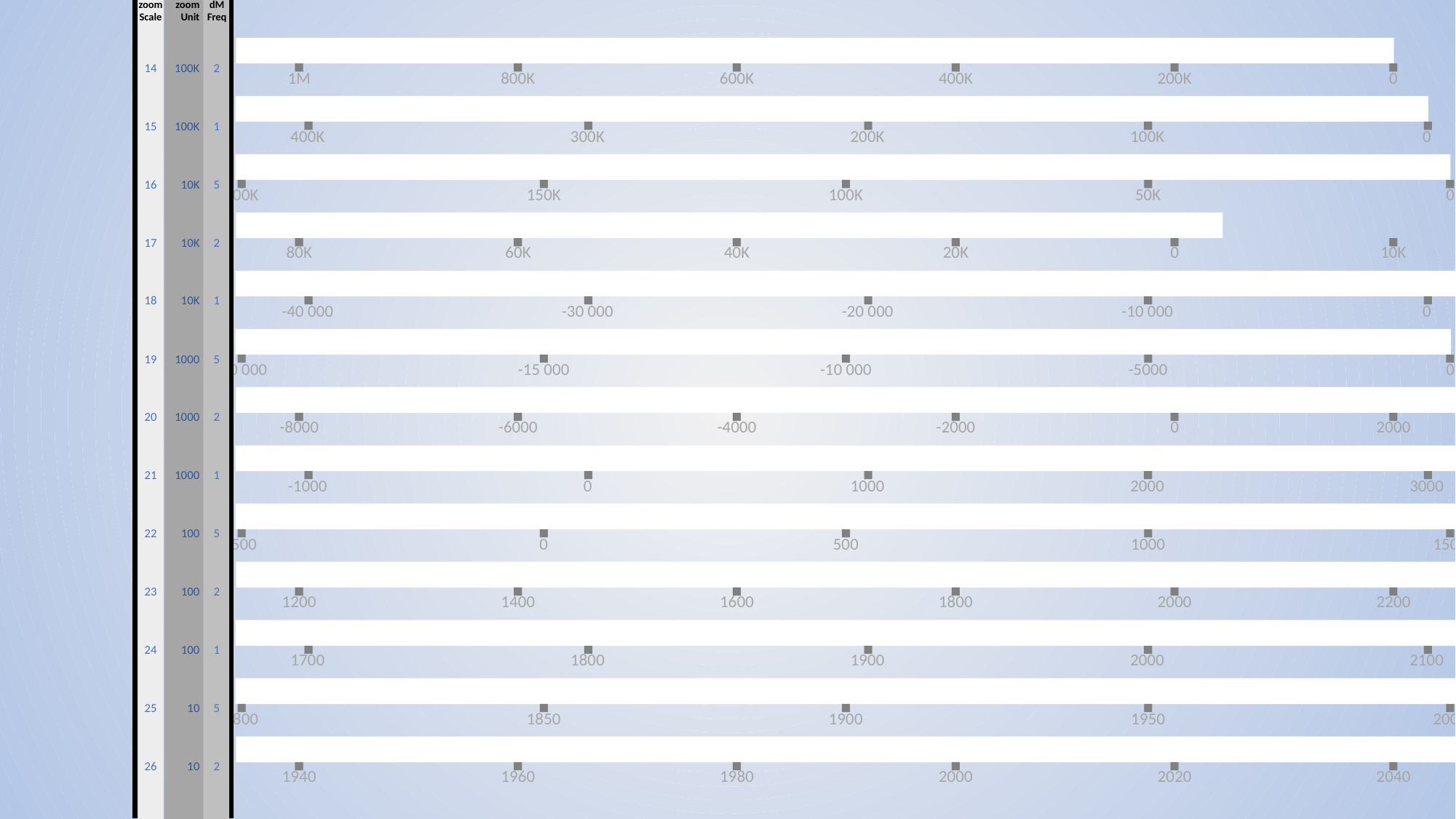

zoom
Scale
zoom
Unit
dM
Freq

14
100K
2

1M
800K
600K
400K
200K
0

15
100K
1
400K
300K
200K
100K
0

16
10K
5
200K
150K
100K
50K
0

17
10K
2
80K
60K

40K
20K
0
10K

18
10K
1
-40 000
-30 000
-20 000
-10 000
0

19
1000
5
-20 000
-15 000
-10 000
-5000
0

20
1000
2
-8000
-6000

-4000
-2000
0
2000

21
1000
1
-1000
0
1000
2000
3000

22
100
5
-500
0
500
1000
1500

23
100
2
1200
1400

1600
1800
2000
2200

24
100
1
1700
1800
1900
2000
2100

25
10
5
1800
1850
1900
1950
2000

26
10
2
1940
1960
1980
2000
2020
2040